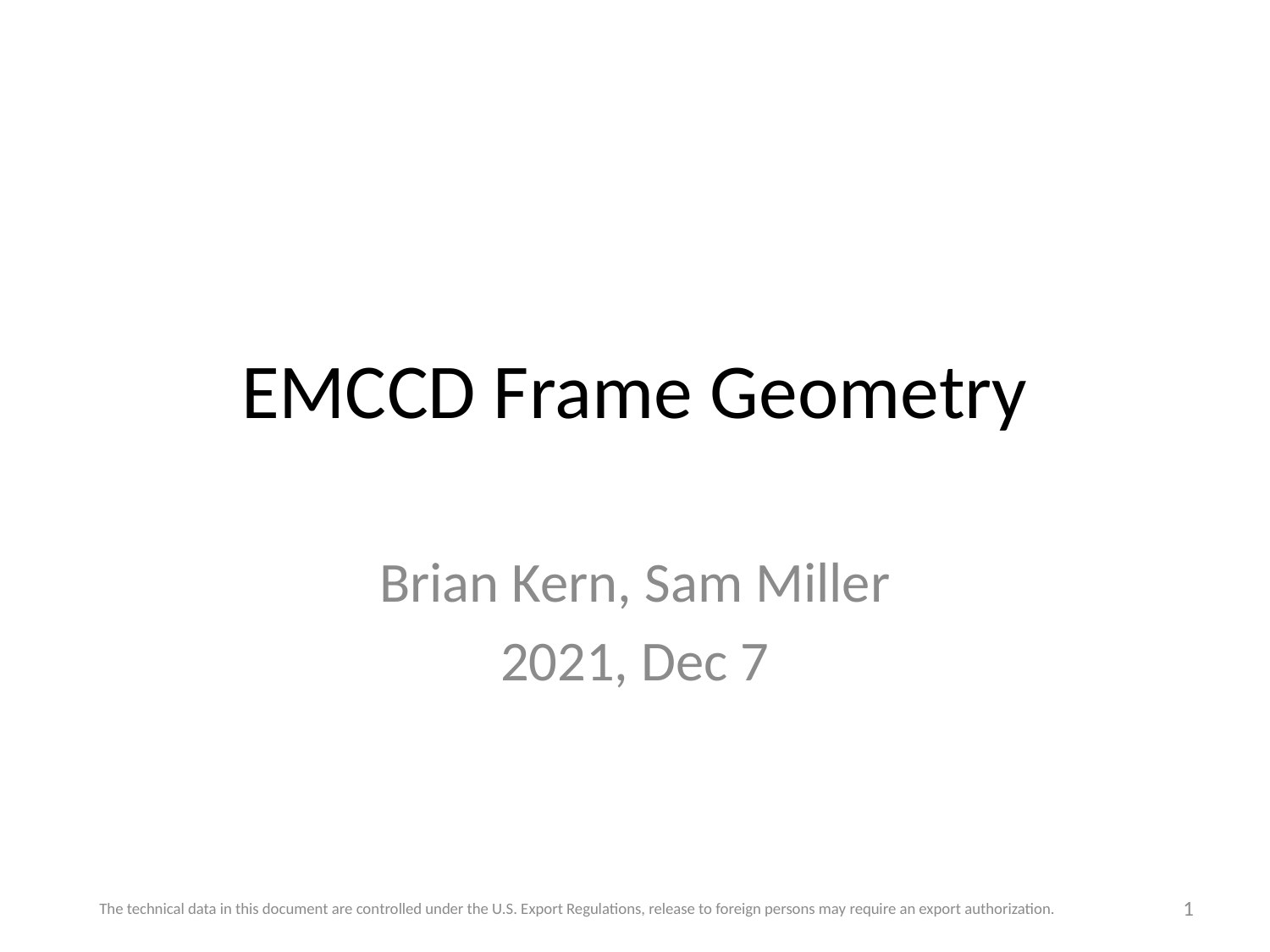

# EMCCD Frame Geometry
Brian Kern, Sam Miller
2021, Dec 7
The technical data in this document are controlled under the U.S. Export Regulations, release to foreign persons may require an export authorization.
1